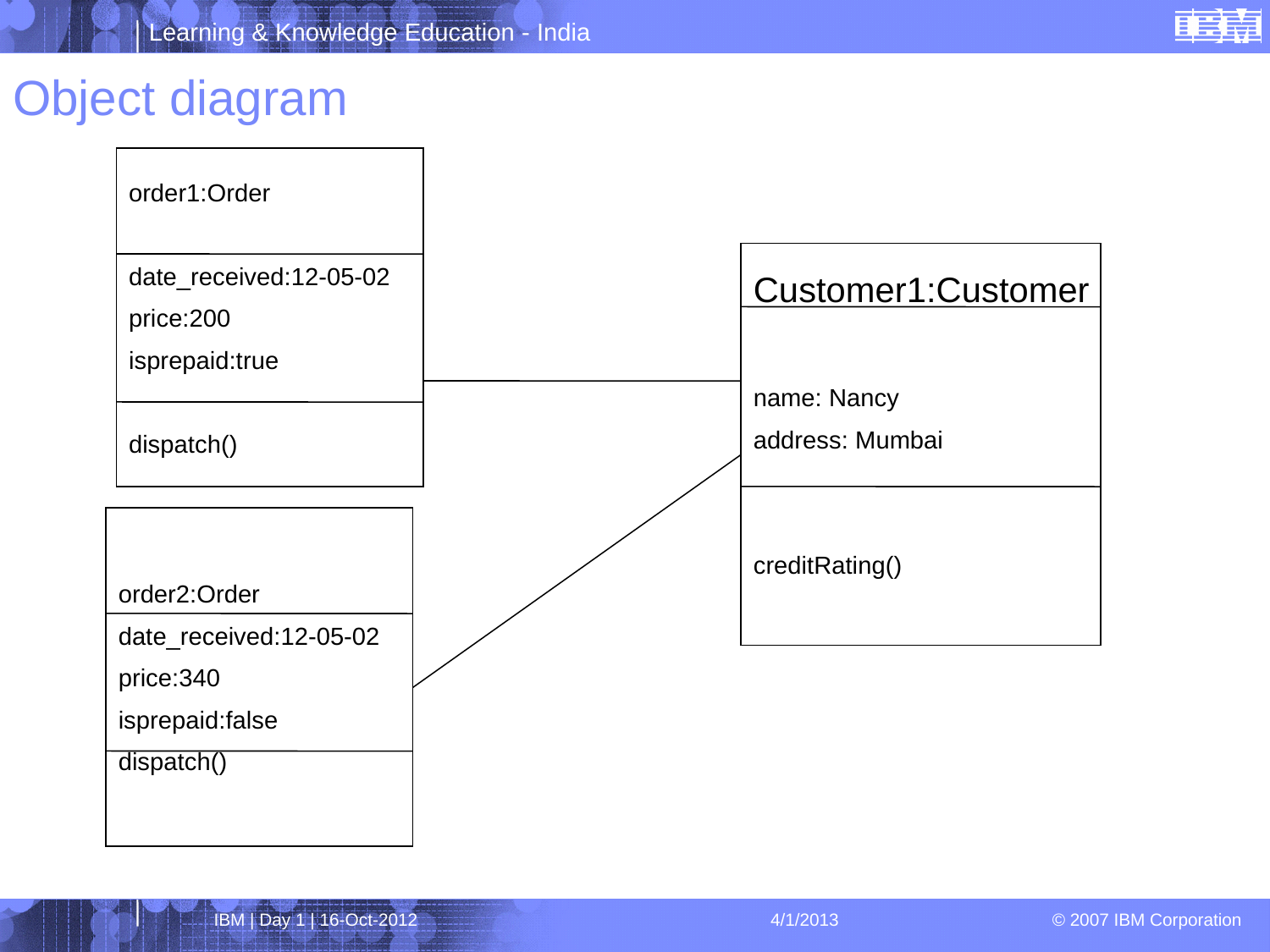

# Object diagram
order1:Order

date_received:12-05-02
price:200
isprepaid:true

dispatch()
Customer1:Customer

name: Nancy
address: Mumbai

creditRating()

order2:Order
date_received:12-05-02
price:340
isprepaid:false
dispatch()

IBM | Day 1 | 16-Oct-2012
4/1/2013